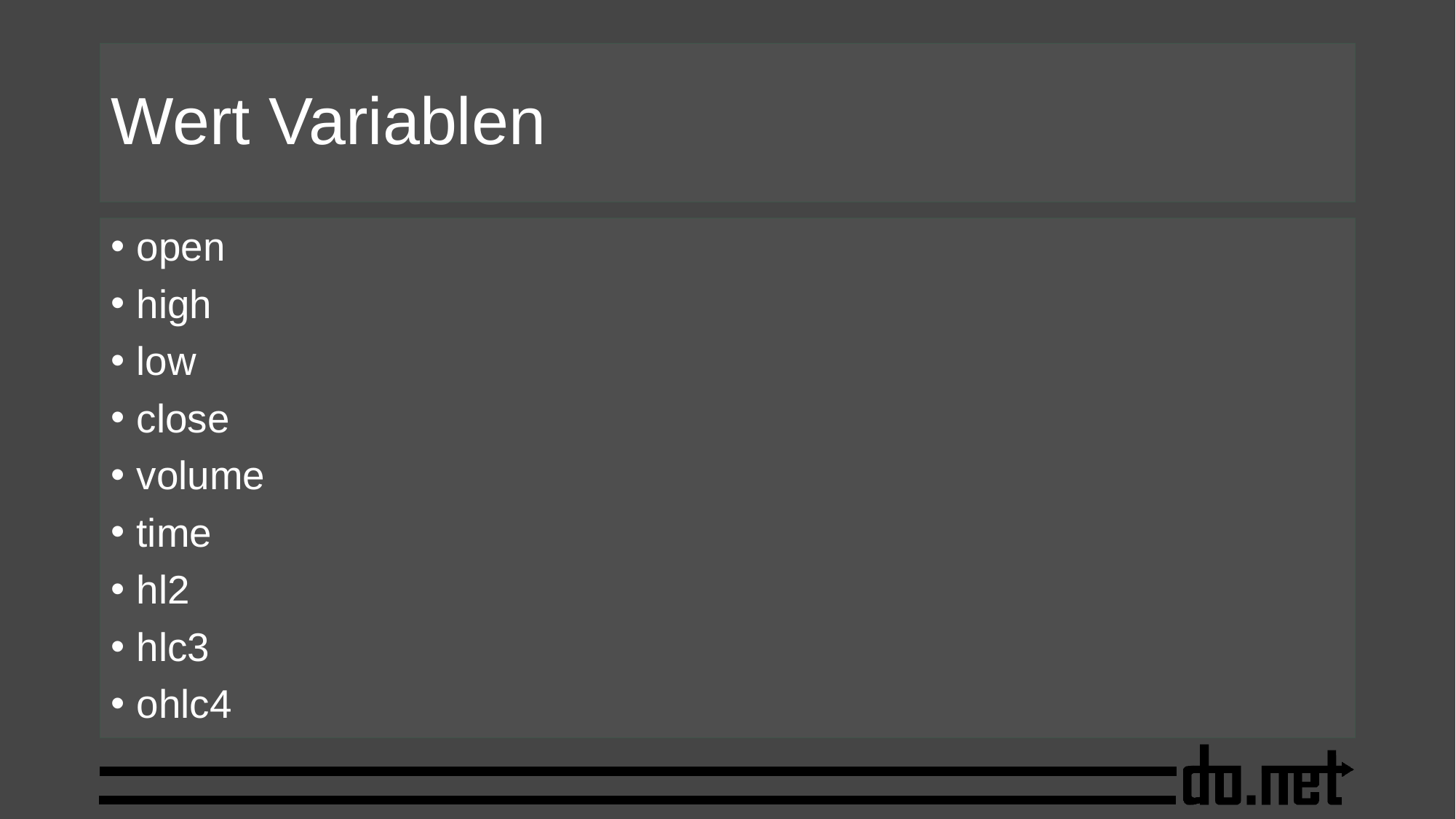

# Wert Variablen
open
high
low
close
volume
time
hl2
hlc3
ohlc4